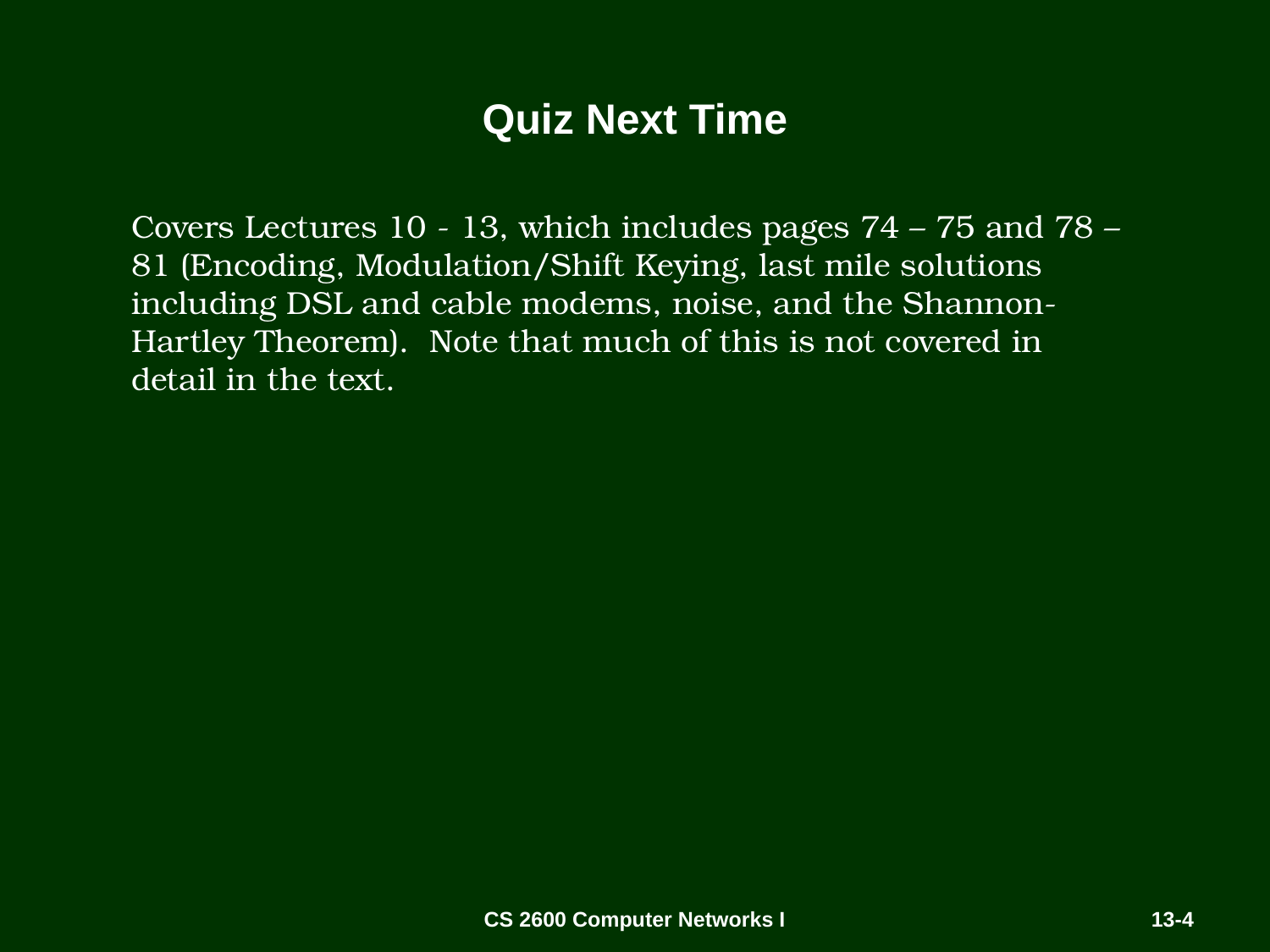

# Quiz Next Time
Covers Lectures 10 - 13, which includes pages 74 – 75 and 78 – 81 (Encoding, Modulation/Shift Keying, last mile solutions including DSL and cable modems, noise, and the Shannon-Hartley Theorem).  Note that much of this is not covered in detail in the text.
CS 2600 Computer Networks I
13-4